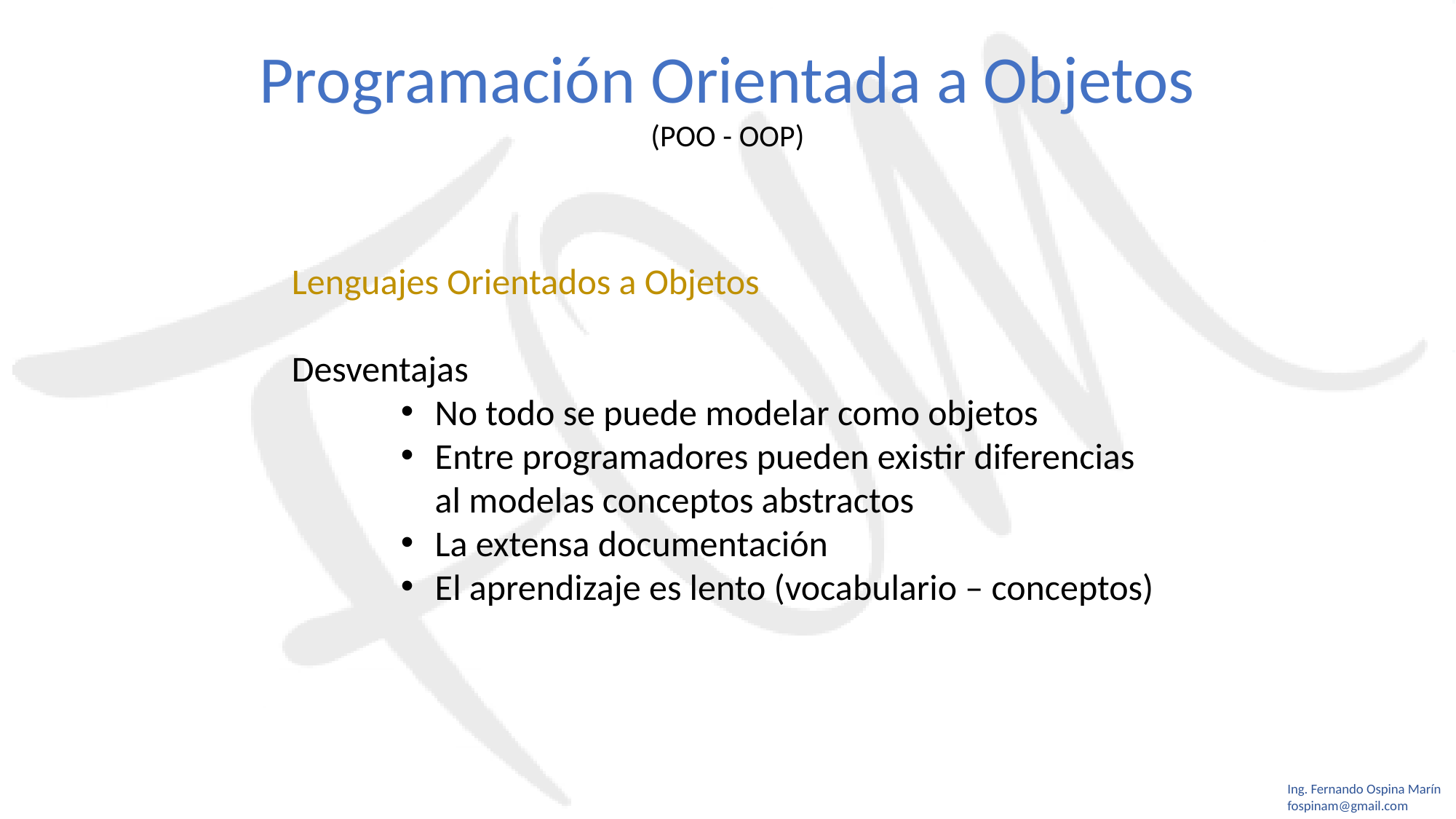

Programación Orientada a Objetos
(POO - OOP)
Lenguajes Orientados a Objetos

Desventajas
No todo se puede modelar como objetos
Entre programadores pueden existir diferencias al modelas conceptos abstractos
La extensa documentación
El aprendizaje es lento (vocabulario – conceptos)
Ing. Fernando Ospina Marín
fospinam@gmail.com